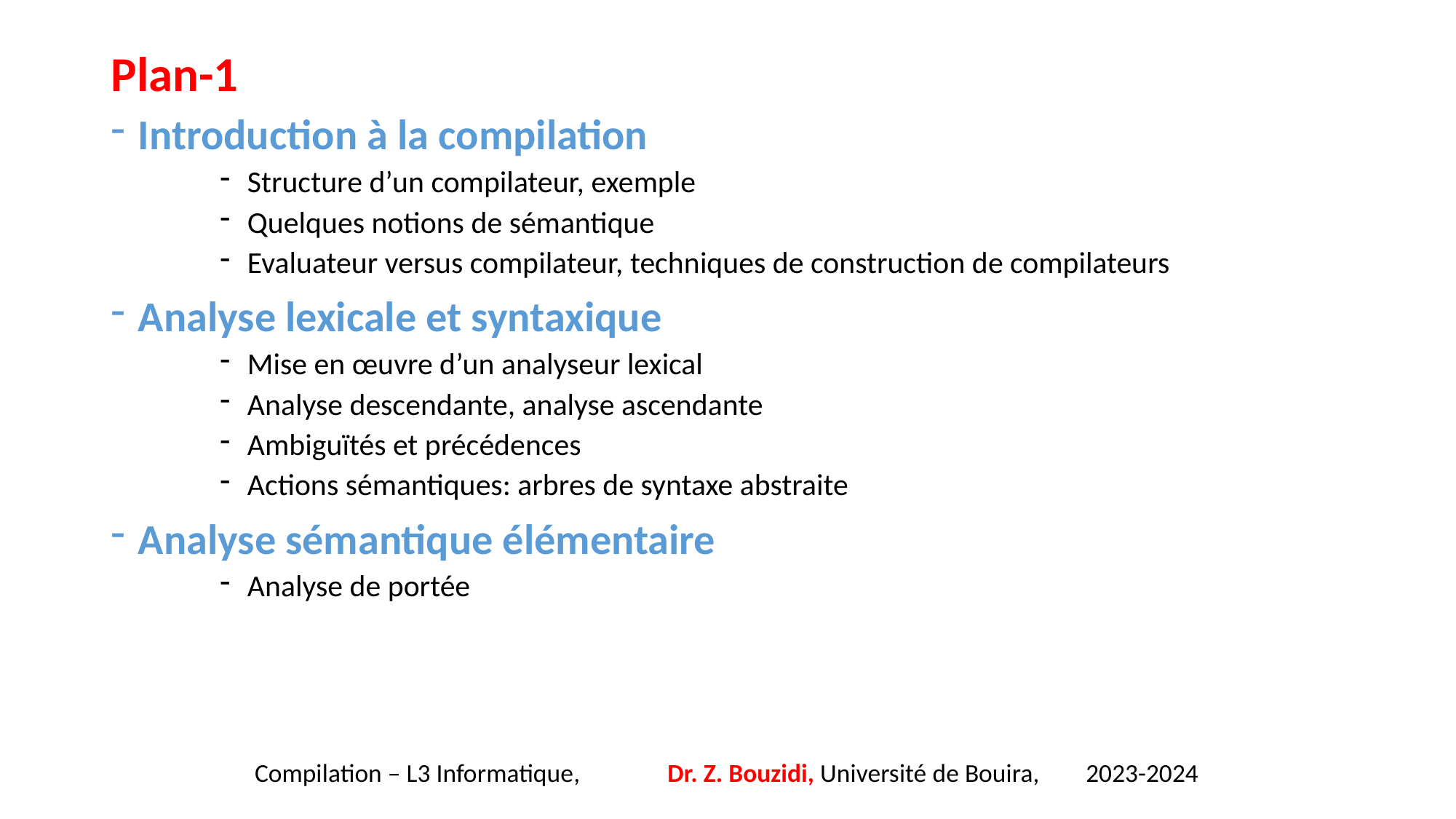

# Plan-1
Introduction à la compilation
Structure d’un compilateur, exemple
Quelques notions de sémantique
Evaluateur versus compilateur, techniques de construction de compilateurs
Analyse lexicale et syntaxique
Mise en œuvre d’un analyseur lexical
Analyse descendante, analyse ascendante
Ambiguïtés et précédences
Actions sémantiques: arbres de syntaxe abstraite
Analyse sémantique élémentaire
Analyse de portée
Compilation – L3 Informatique,               Dr. Z. Bouzidi, Université de Bouira,        2023-2024